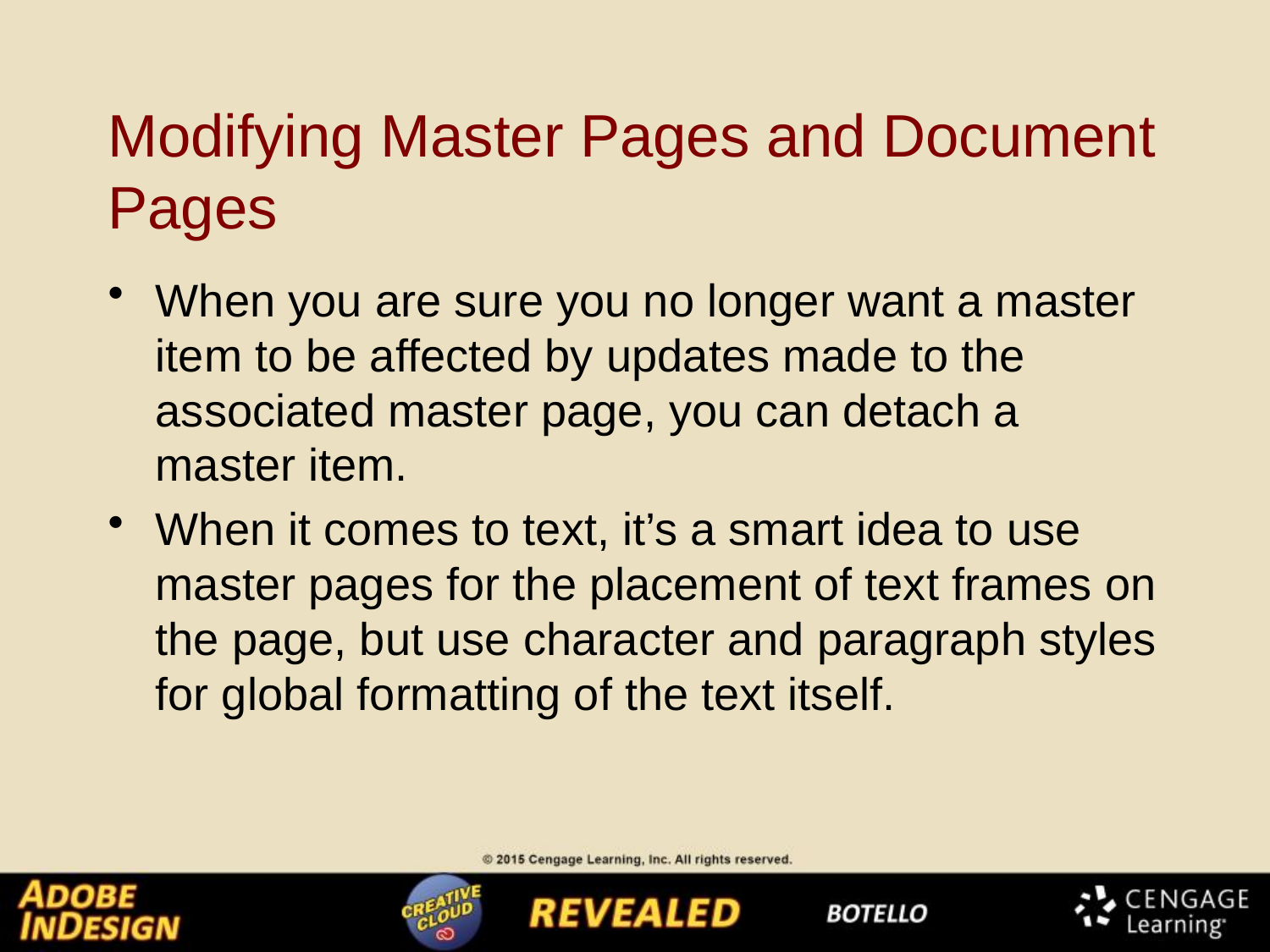

# Modifying Master Pages and Document Pages
When you are sure you no longer want a master item to be affected by updates made to the associated master page, you can detach a master item.
When it comes to text, it’s a smart idea to use master pages for the placement of text frames on the page, but use character and paragraph styles for global formatting of the text itself.